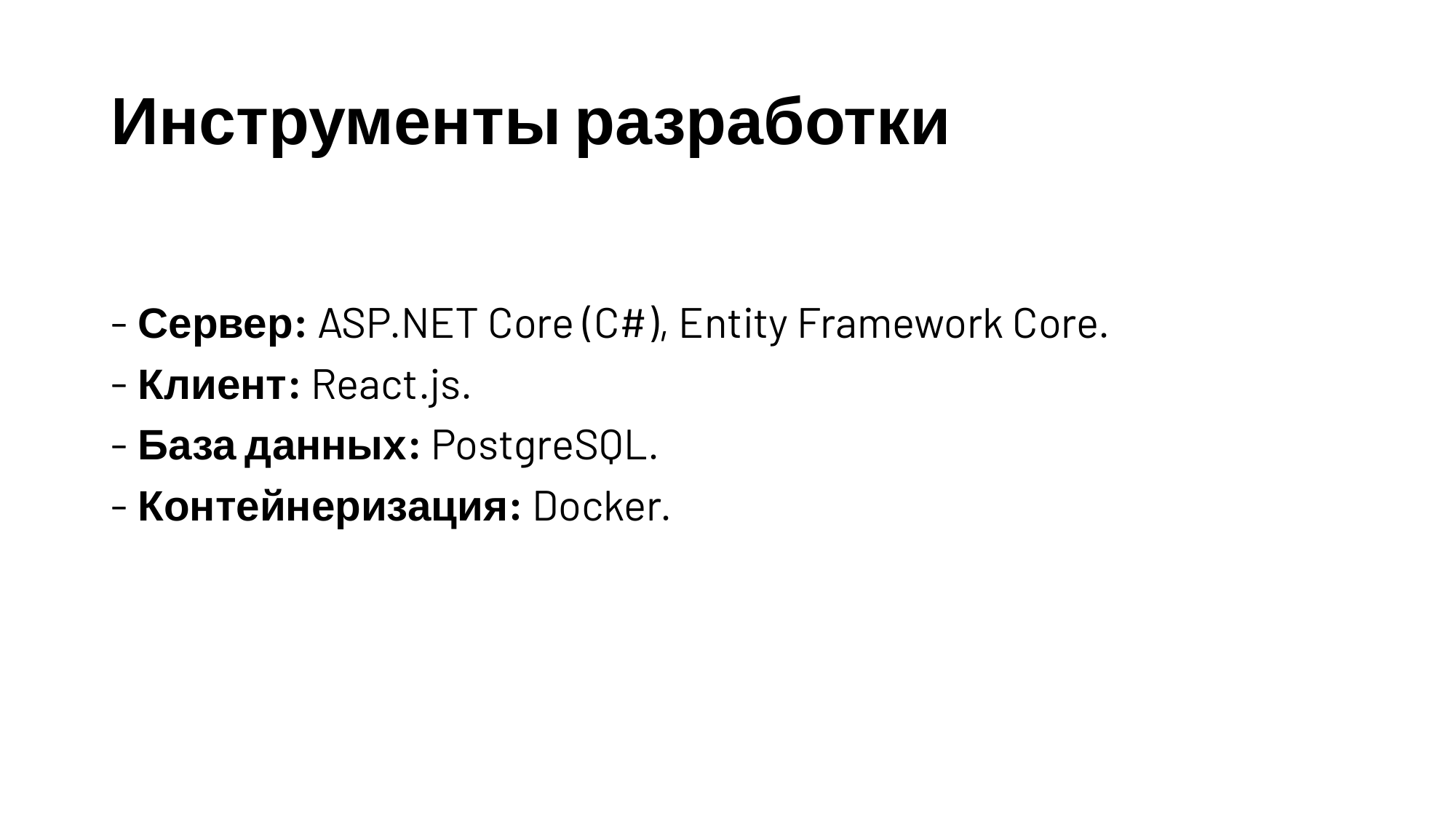

# Инструменты разработки
Сервер: ASP.NET Core (C#), Entity Framework Core.
Клиент: React.js.
База данных: PostgreSQL.
Контейнеризация: Docker.